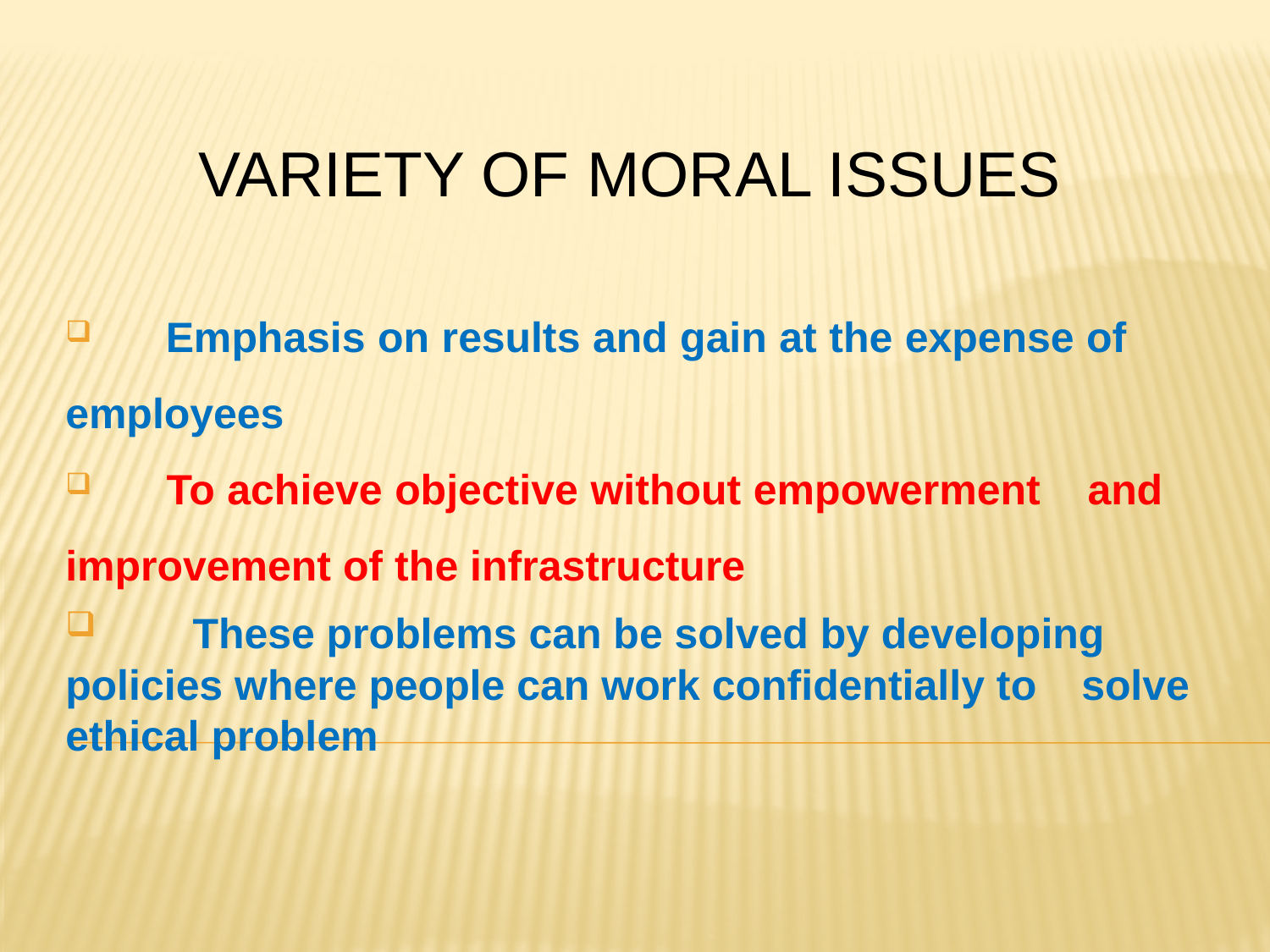

# Variety of Moral Issues
      Emphasis on results and gain at the expense of 	employees
      To achieve objective without empowerment 	and 	improvement of the infrastructure
       These problems can be solved by developing 	policies where people can work confidentially to 	solve ethical problem